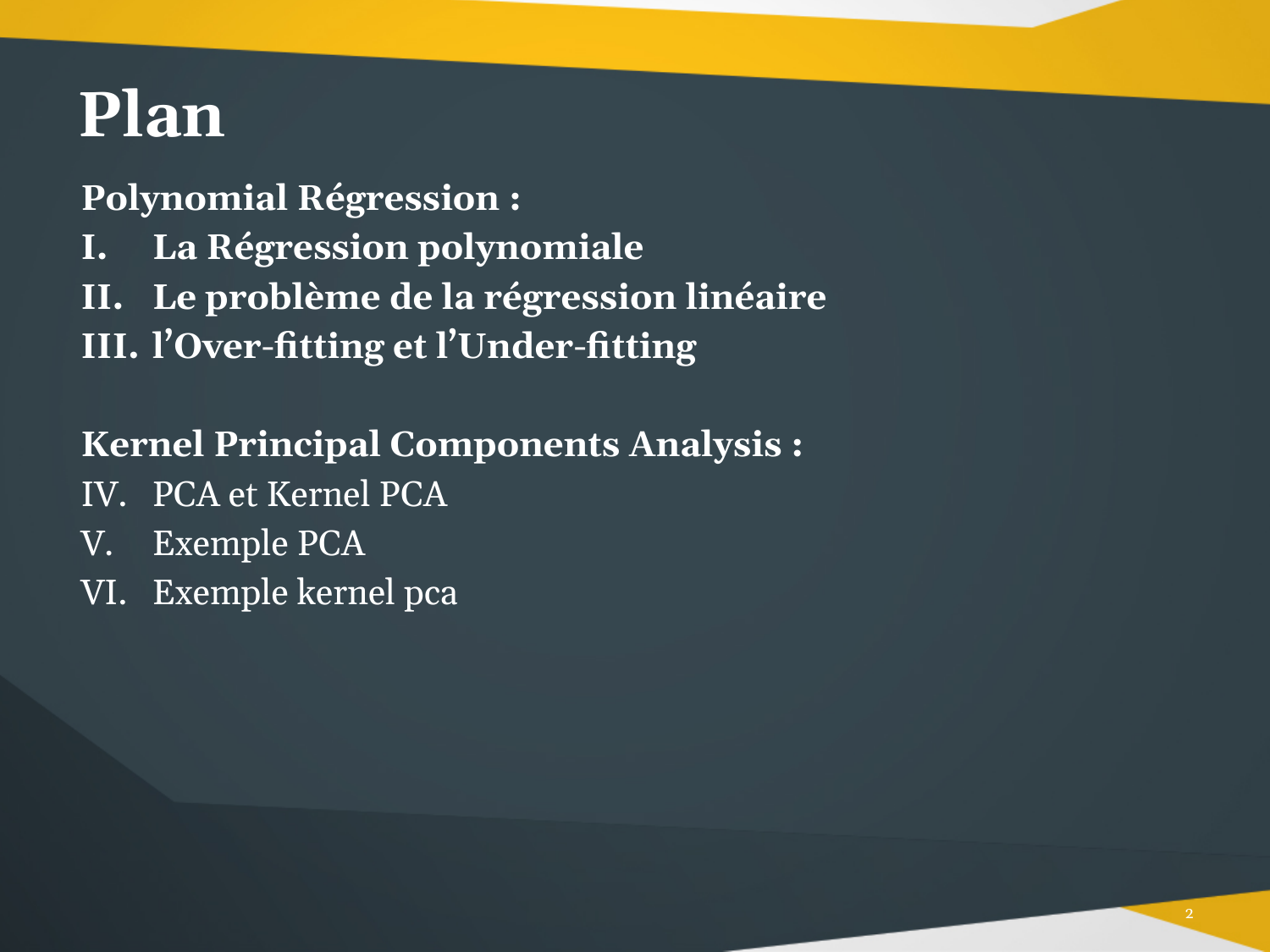

# Plan
Polynomial Régression :
La Régression polynomiale
Le problème de la régression linéaire
l’Over-fitting et l’Under-fitting

Kernel Principal Components Analysis :
PCA et Kernel PCA
Exemple PCA
Exemple kernel pca

2